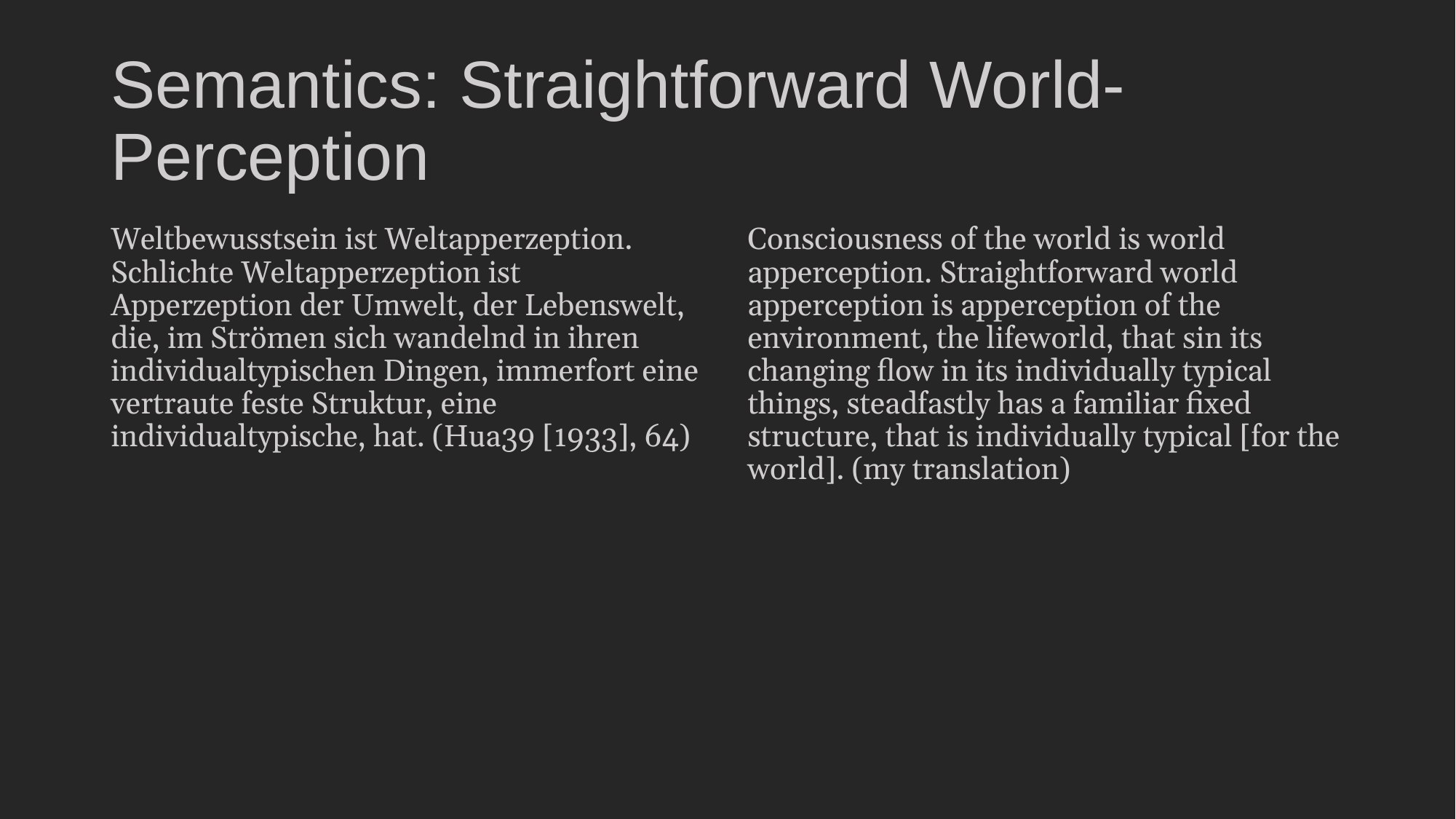

# Semantics: Straightforward World-Perception
Weltbewusstsein ist Weltapperzeption. Schlichte Weltapperzeption ist Apperzeption der Umwelt, der Lebenswelt, die, im Strömen sich wandelnd in ihren individualtypischen Dingen, immerfort eine vertraute feste Struktur, eine individualtypische, hat. (Hua39 [1933], 64)

Consciousness of the world is world apperception. Straightforward world apperception is apperception of the environment, the lifeworld, that sin its changing flow in its individually typical things, steadfastly has a familiar fixed structure, that is individually typical [for the world]. (my translation)